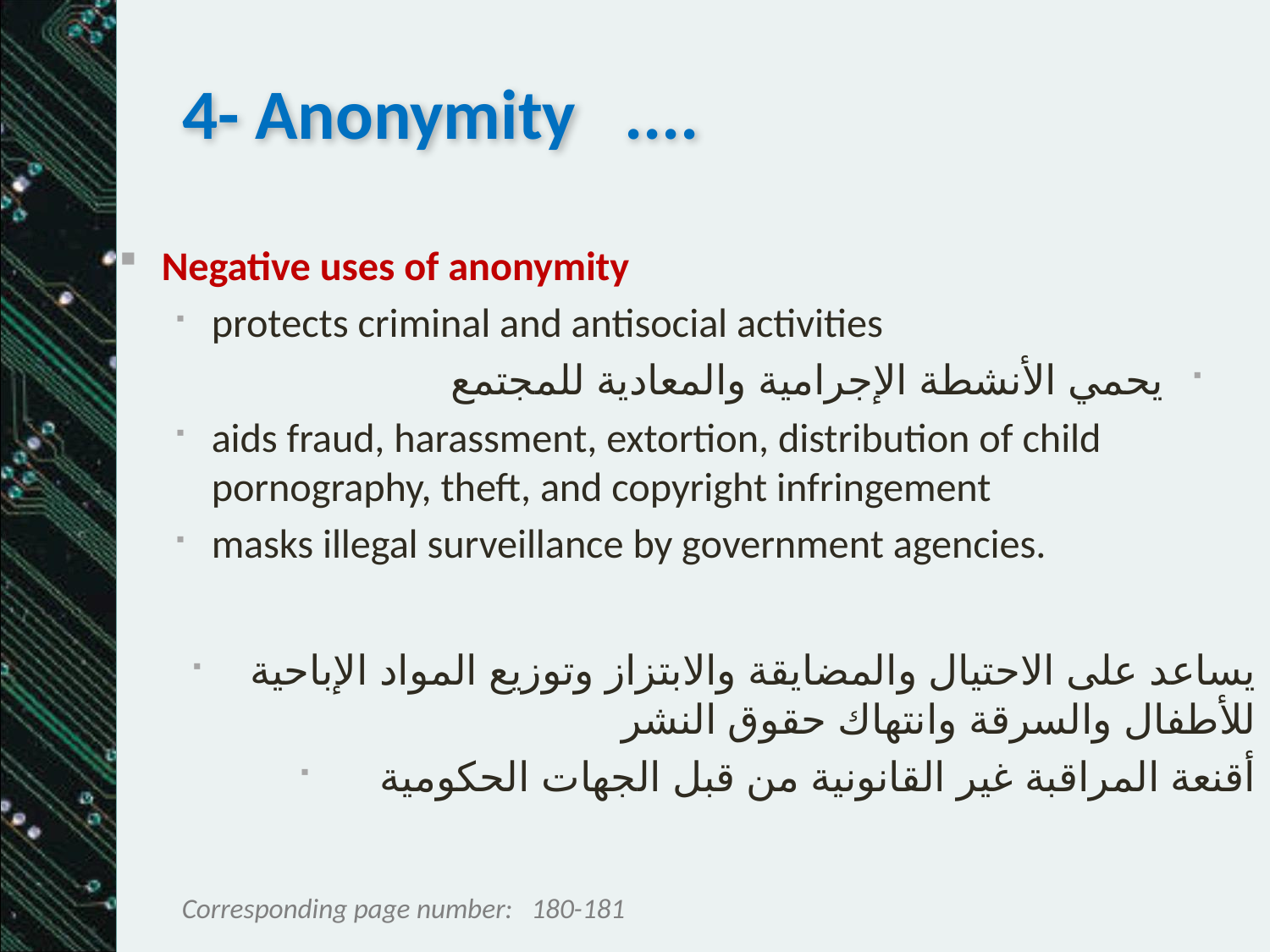

# 4- Anonymity   ....
Negative uses of anonymity
protects criminal and antisocial activities
يحمي الأنشطة الإجرامية والمعادية للمجتمع
aids fraud, harassment, extortion, distribution of child pornography, theft, and copyright infringement
masks illegal surveillance by government agencies.

يساعد على الاحتيال والمضايقة والابتزاز وتوزيع المواد الإباحية للأطفال والسرقة وانتهاك حقوق النشر
أقنعة المراقبة غير القانونية من قبل الجهات الحكومية

180-181